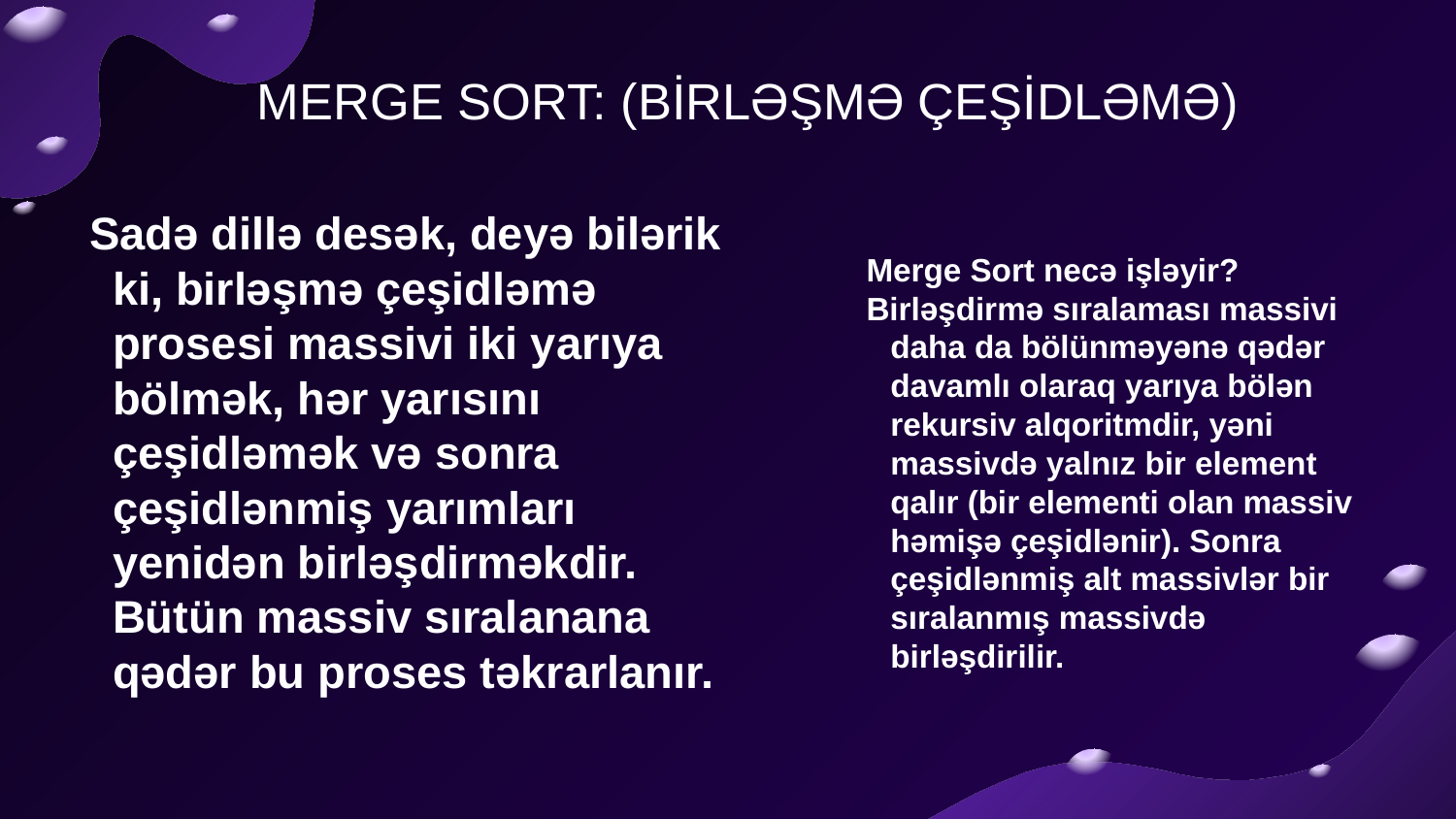

# MERGE SORT: (BİRLƏŞMƏ ÇEŞİDLƏMƏ)
Sadə dillə desək, deyə bilərik ki, birləşmə çeşidləmə prosesi massivi iki yarıya bölmək, hər yarısını çeşidləmək və sonra çeşidlənmiş yarımları yenidən birləşdirməkdir. Bütün massiv sıralanana qədər bu proses təkrarlanır.
Merge Sort necə işləyir?
Birləşdirmə sıralaması massivi daha da bölünməyənə qədər davamlı olaraq yarıya bölən rekursiv alqoritmdir, yəni massivdə yalnız bir element qalır (bir elementi olan massiv həmişə çeşidlənir). Sonra çeşidlənmiş alt massivlər bir sıralanmış massivdə birləşdirilir.